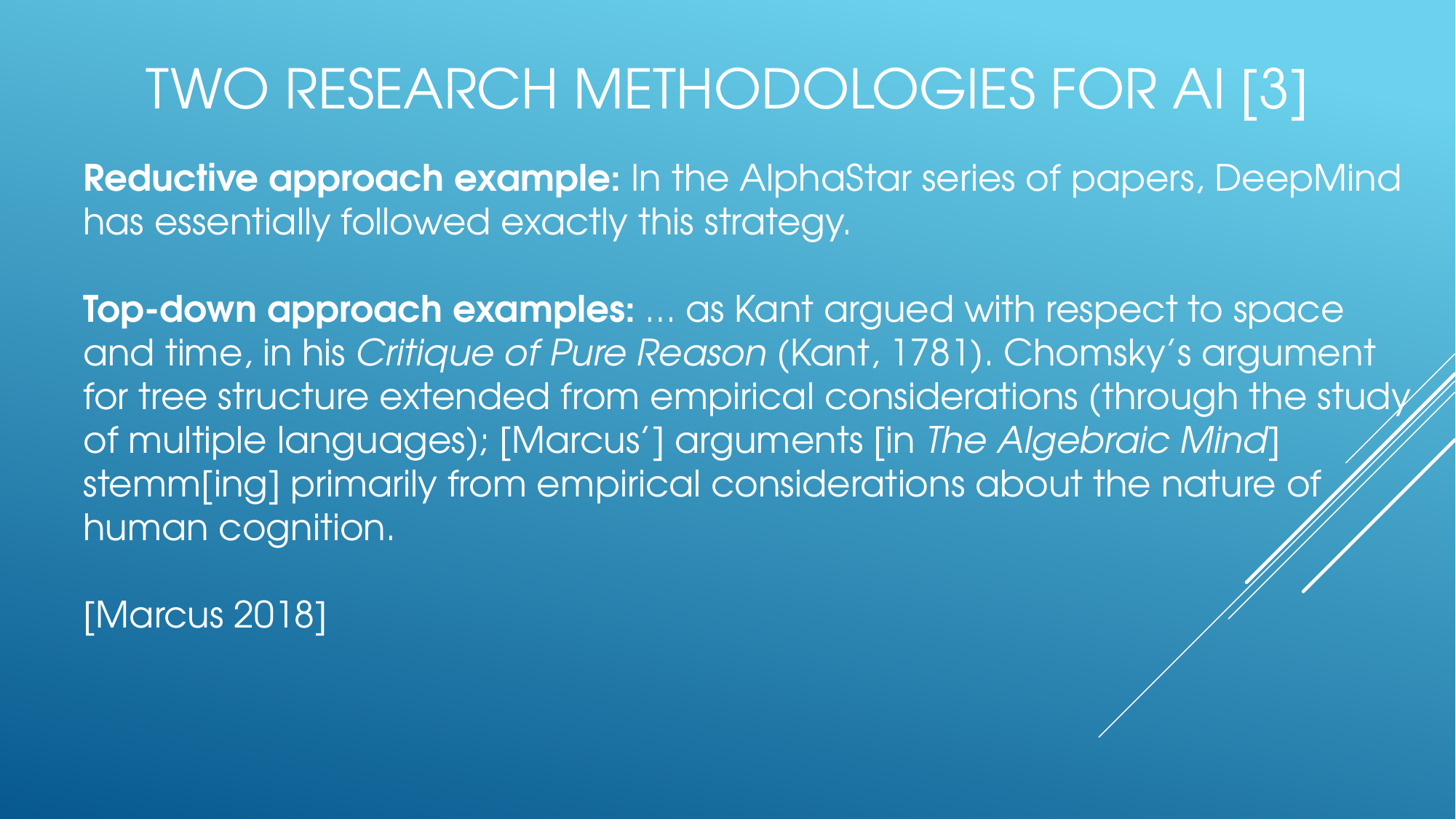

# Two Research Methodologies for AI [3]
Reductive approach example: In the AlphaStar series of papers, DeepMind has essentially followed exactly this strategy.

Top-down approach examples: … as Kant argued with respect to space and time, in his Critique of Pure Reason (Kant, 1781). Chomsky’s argument for tree structure extended from empirical considerations (through the study of multiple languages); [Marcus’] arguments [in The Algebraic Mind] stemm[ing] primarily from empirical considerations about the nature of human cognition.

[Marcus 2018]